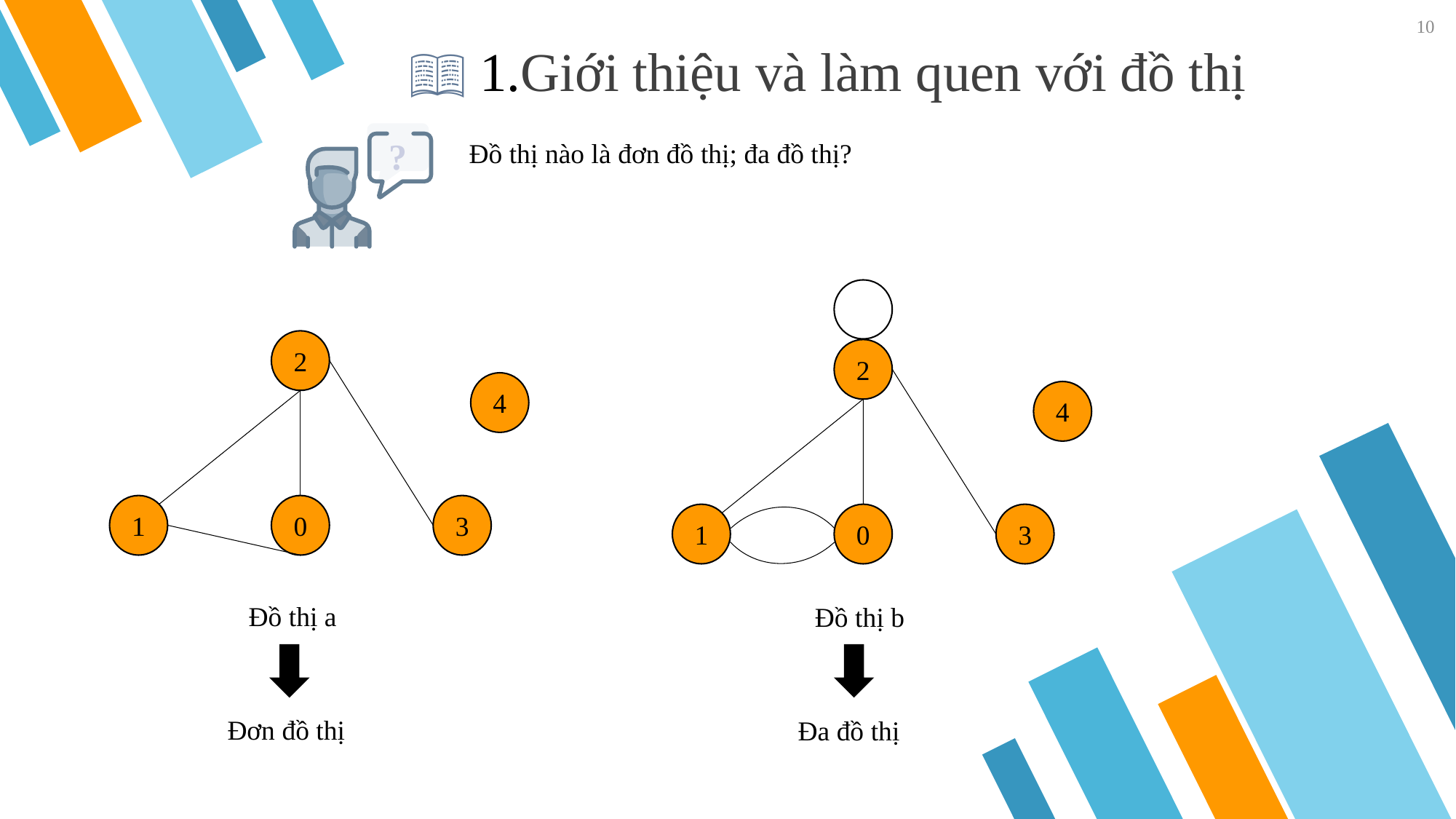

10
📖 1.Giới thiệu và làm quen với đồ thị
  ?

Đồ thị nào là đơn đồ thị; đa đồ thị?

2
2
4
4

1
0
3
1
0
3

Đồ thị a
Đồ thị b

Đơn đồ thị
Đa đồ thị